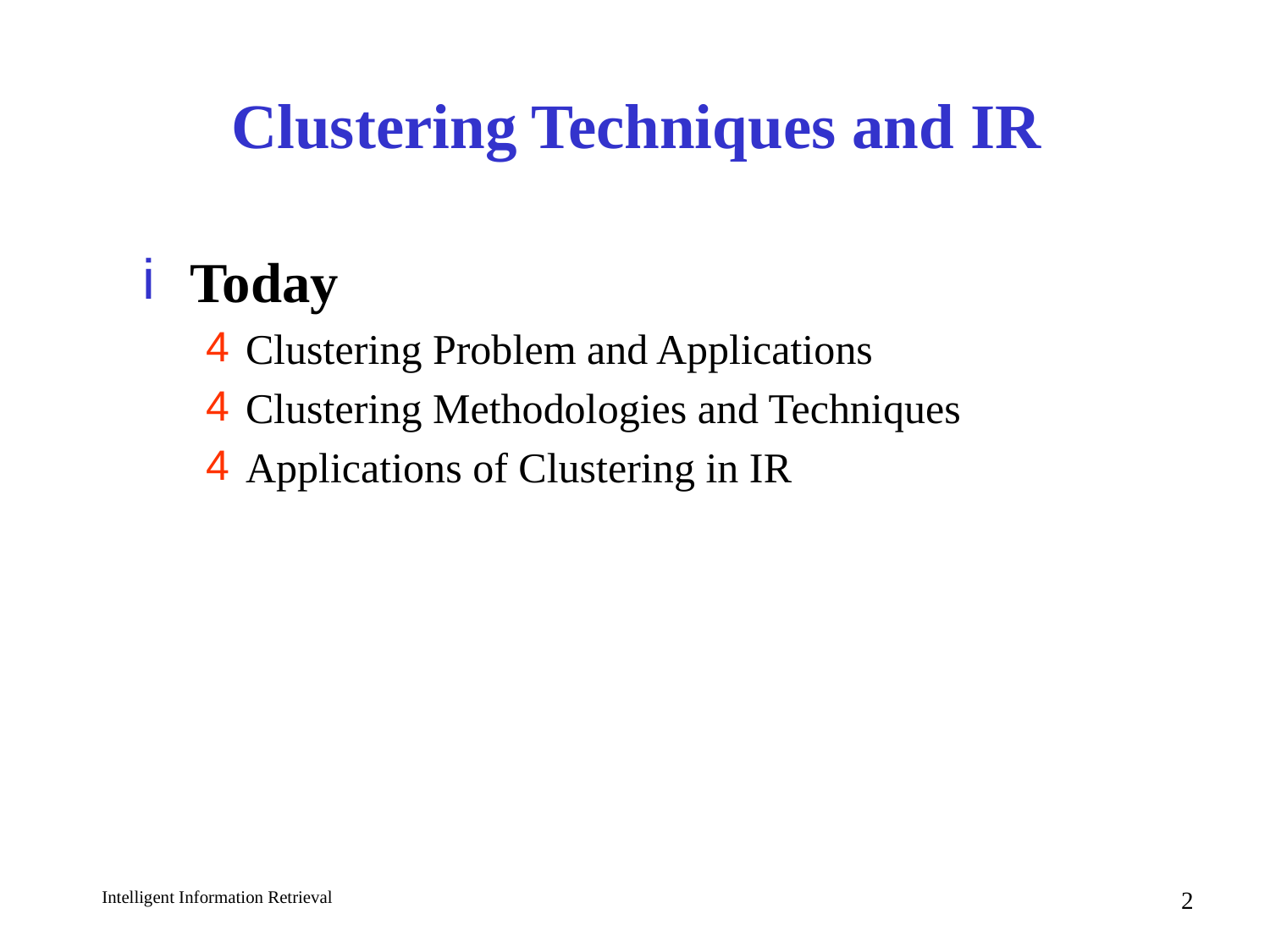

# Clustering Techniques and IR
Today
Clustering Problem and Applications
Clustering Methodologies and Techniques
Applications of Clustering in IR

2
Intelligent Information Retrieval